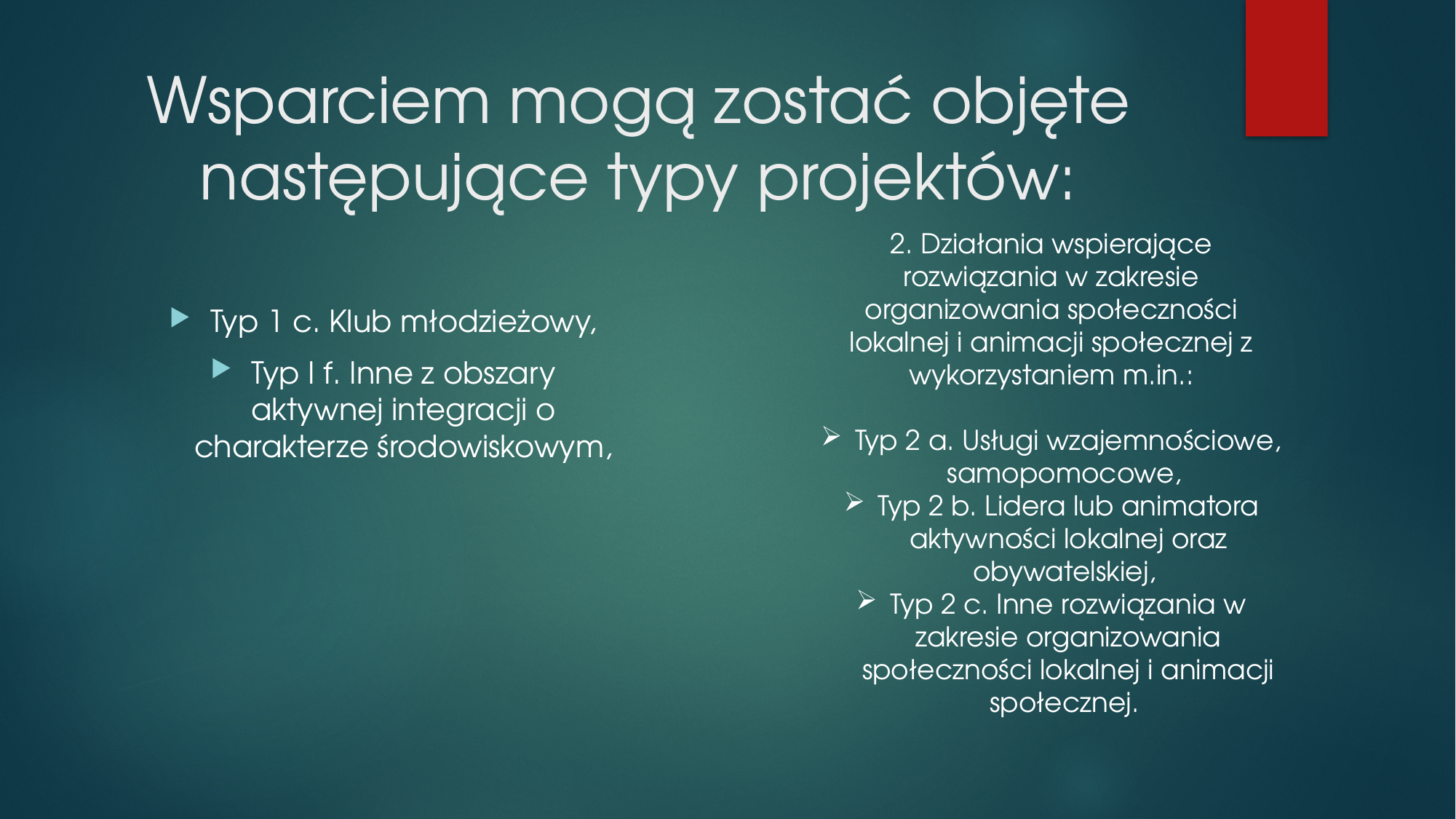

# Wsparciem mogą zostać objęte następujące typy projektów:
2. Działania wspierające rozwiązania w zakresie organizowania społeczności lokalnej i animacji społecznej z wykorzystaniem m.in.:

Typ 2 a. Usługi wzajemnościowe, samopomocowe,
Typ 2 b. Lidera lub animatora aktywności lokalnej oraz obywatelskiej,
Typ 2 c. Inne rozwiązania w zakresie organizowania społeczności lokalnej i animacji społecznej.

Typ 1 c. Klub młodzieżowy,
Typ I f. Inne z obszary aktywnej integracji o charakterze środowiskowym,